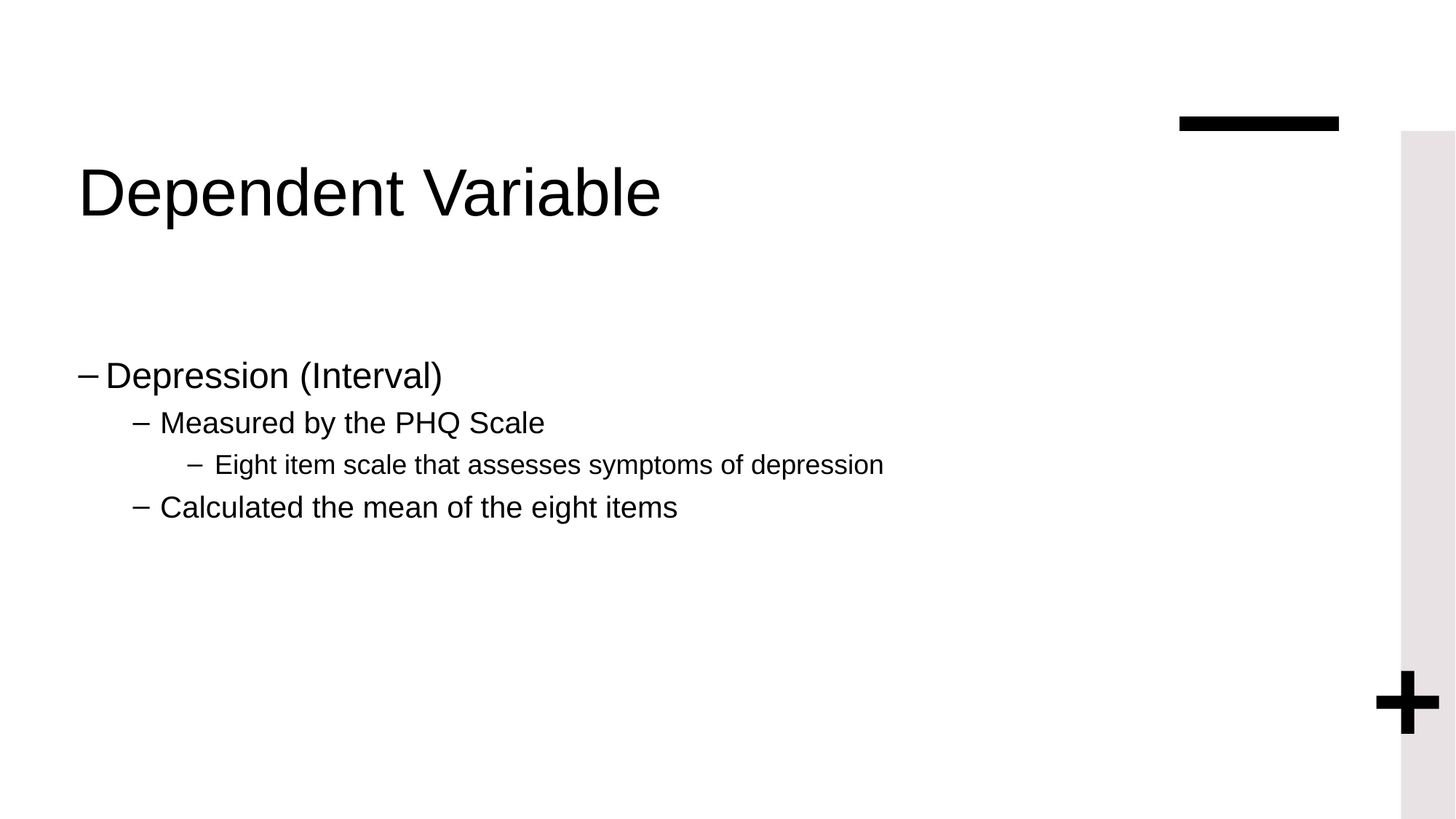

# Dependent Variable
Depression (Interval)
Measured by the PHQ Scale
Eight item scale that assesses symptoms of depression
Calculated the mean of the eight items